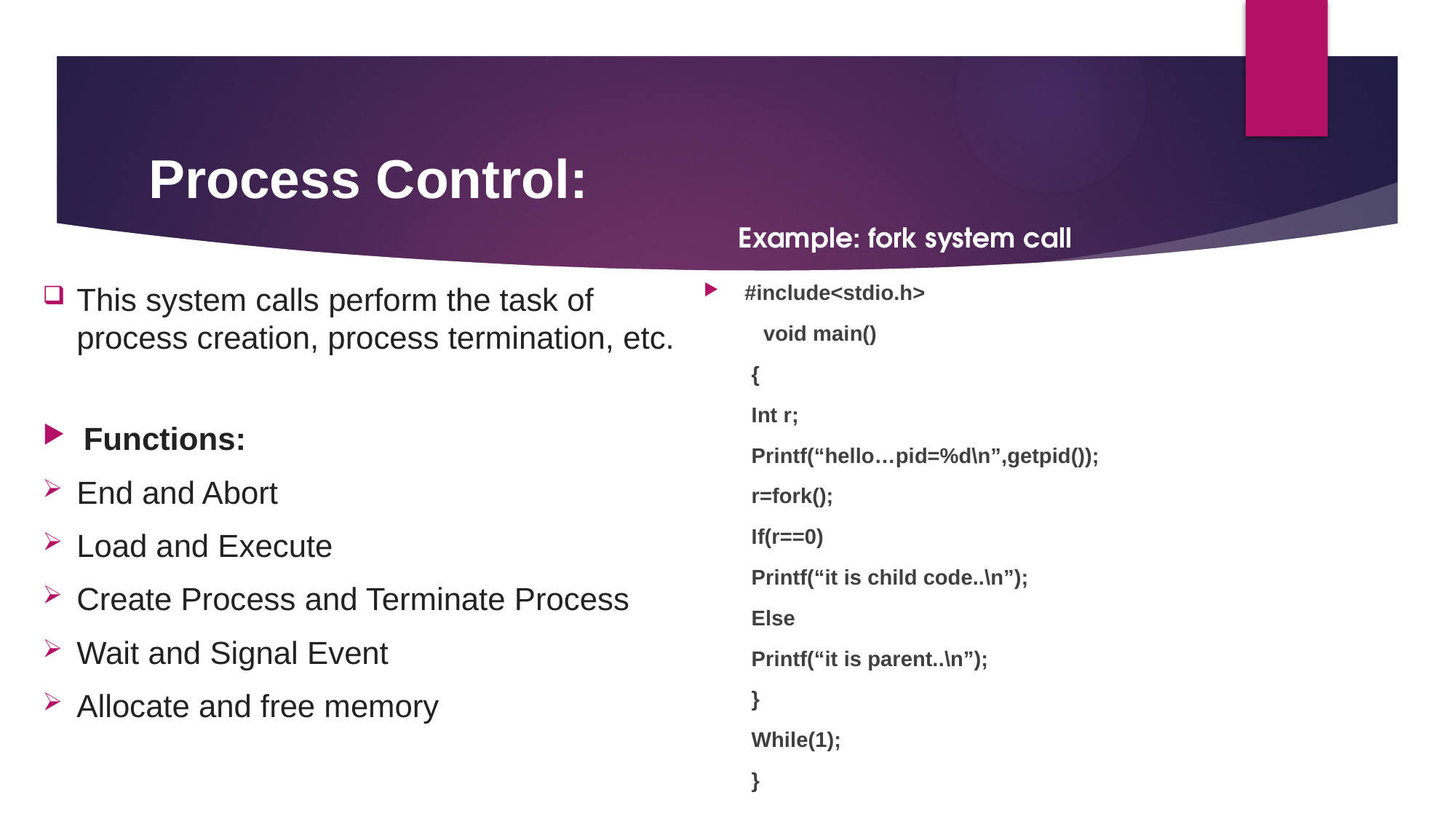

# Process Control:
Example: fork system call
#include<stdio.h>
  void main()
{
Int r;
Printf(“hello…pid=%d\n”,getpid());
r=fork();
If(r==0)
Printf(“it is child code..\n”);
Else
Printf(“it is parent..\n”);
}
While(1);
}
This system calls perform the task of process creation, process termination, etc.

Functions:
End and Abort
Load and Execute
Create Process and Terminate Process
Wait and Signal Event
Allocate and free memory